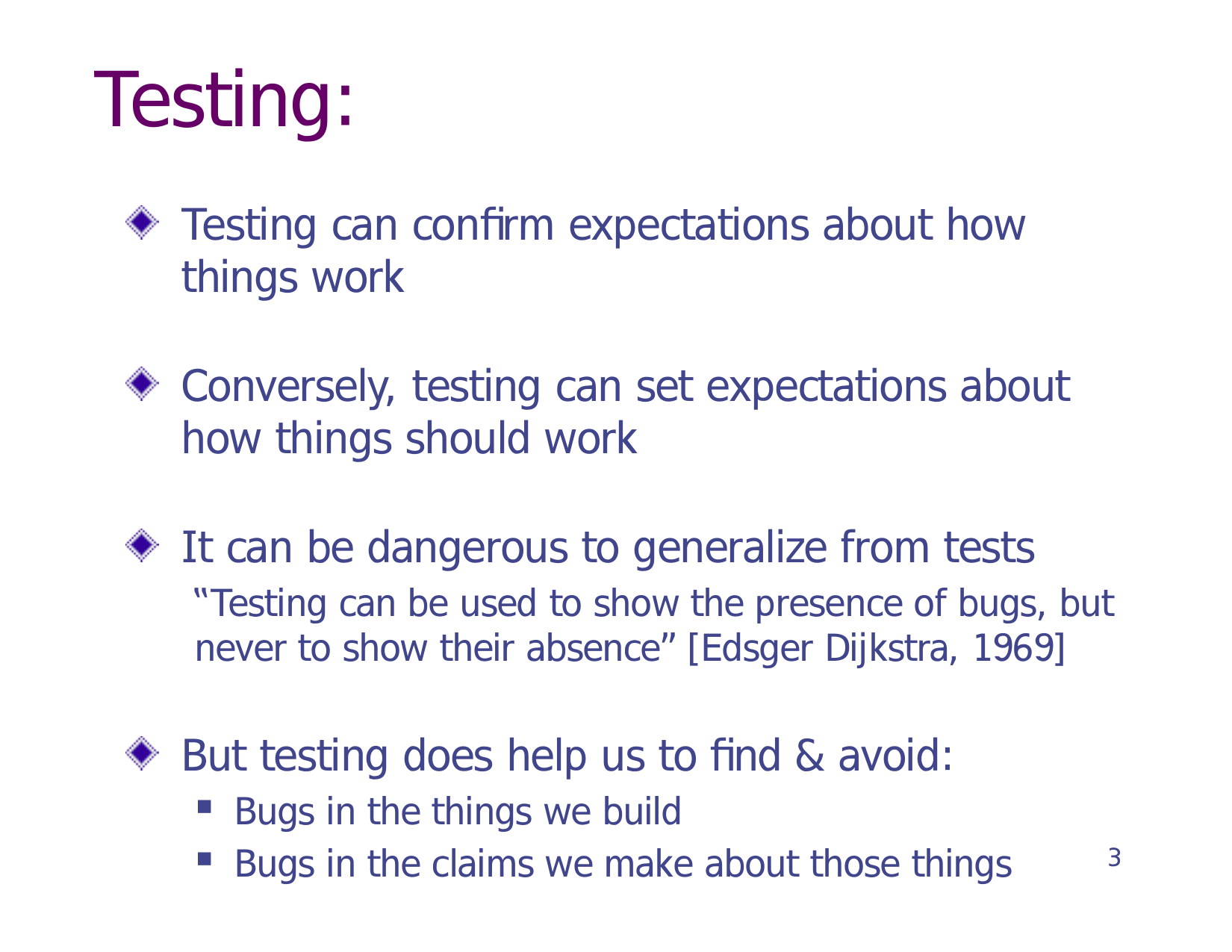

# Testing:
Testing can confirm expectations about how things work

Conversely, testing can set expectations about how things should work

It can be dangerous to generalize from tests
“Testing can be used to show the presence of bugs, but never to show their absence” [Edsger Dijkstra, 1969]

But testing does help us to find & avoid:
Bugs in the things we build
Bugs in the claims we make about those things
3